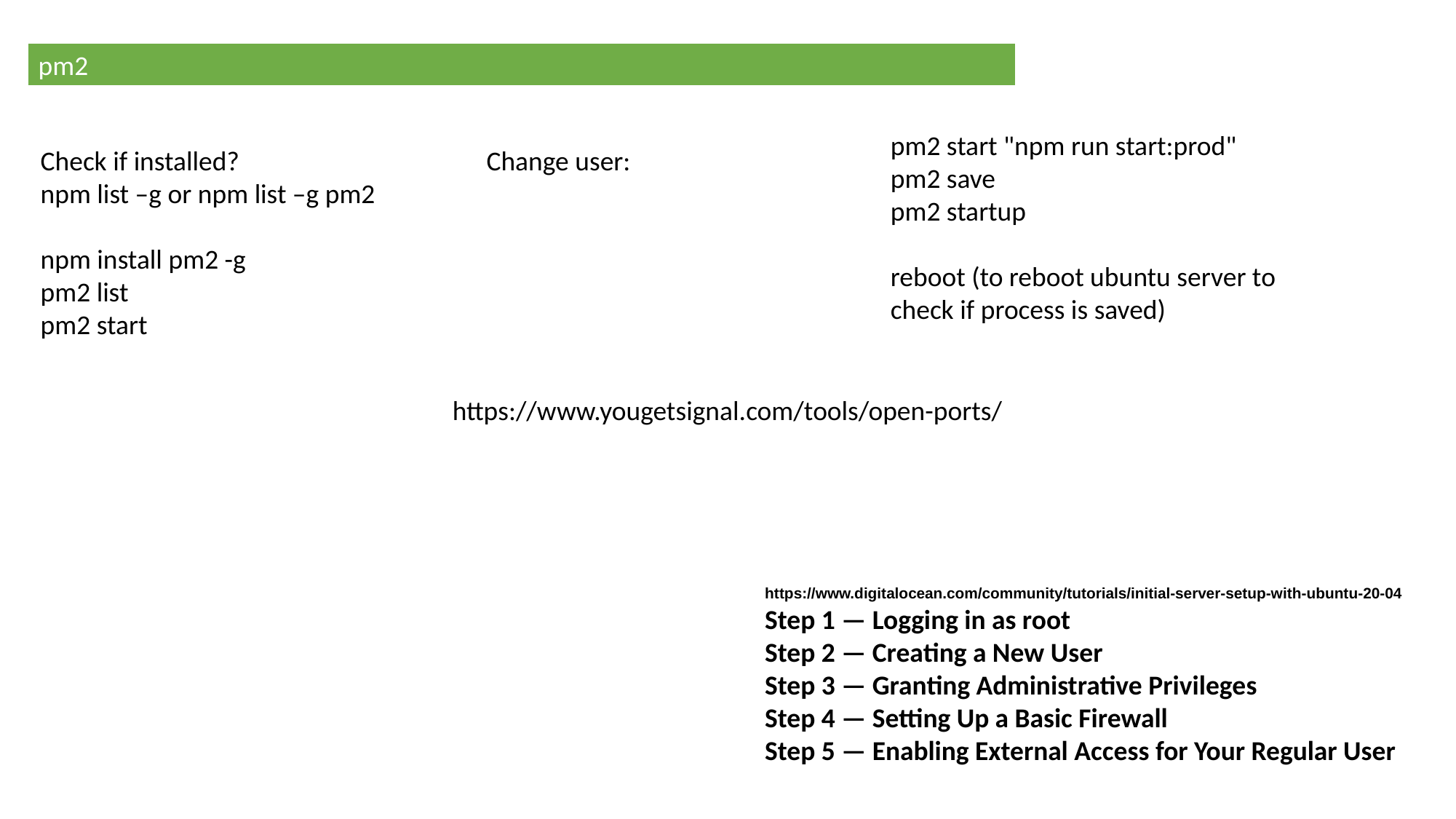

pm2
pm2 start "npm run start:prod"
pm2 save
pm2 startup

reboot (to reboot ubuntu server to check if process is saved)
Check if installed?
npm list –g or npm list –g pm2

npm install pm2 -g
pm2 list
pm2 start
Change user:
https://www.yougetsignal.com/tools/open-ports/
https://www.digitalocean.com/community/tutorials/initial-server-setup-with-ubuntu-20-04
Step 1 — Logging in as root
Step 2 — Creating a New User
Step 3 — Granting Administrative Privileges
Step 4 — Setting Up a Basic Firewall
Step 5 — Enabling External Access for Your Regular User